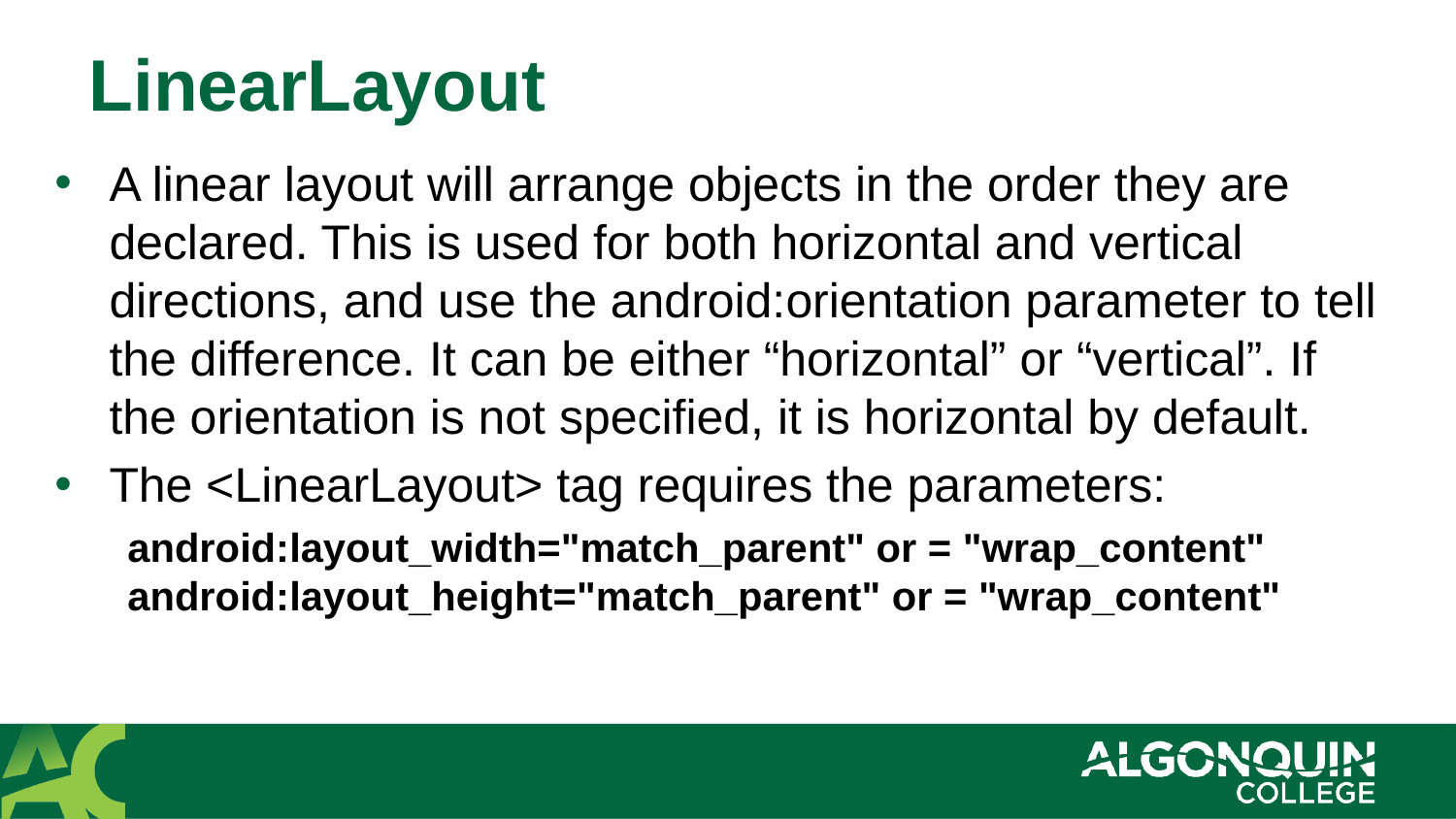

# LinearLayout
A linear layout will arrange objects in the order they are declared. This is used for both horizontal and vertical directions, and use the android:orientation parameter to tell the difference. It can be either “horizontal” or “vertical”. If the orientation is not specified, it is horizontal by default.
The <LinearLayout> tag requires the parameters:
android:layout_width="match_parent" or = "wrap_content"
android:layout_height="match_parent" or = "wrap_content"